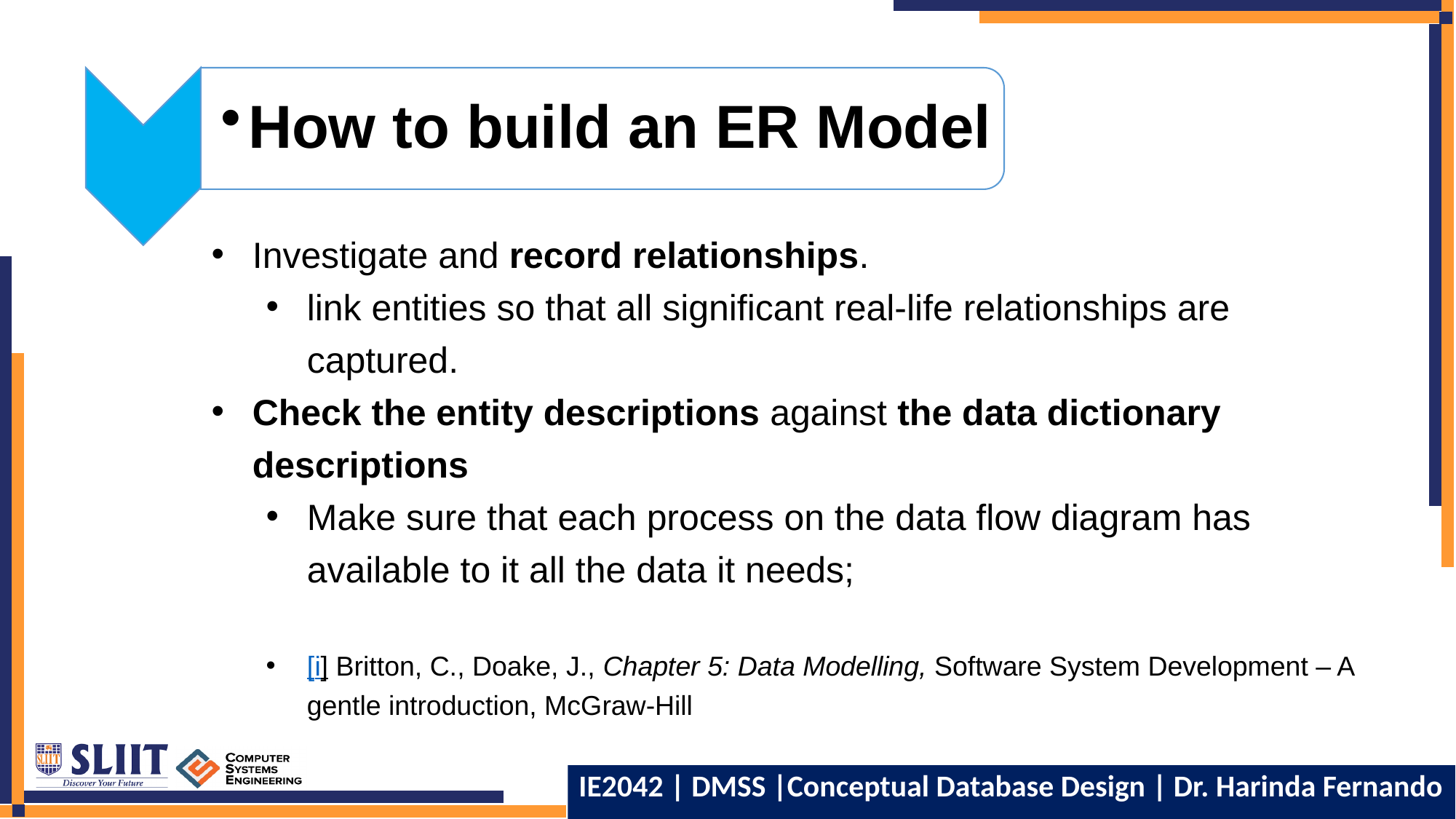

How to build an ER Model
Investigate and record relationships.
link entities so that all significant real-life relationships are captured.
Check the entity descriptions against the data dictionary descriptions
Make sure that each process on the data flow diagram has available to it all the data it needs;

[i] Britton, C., Doake, J., Chapter 5: Data Modelling, Software System Development – A gentle introduction, McGraw-Hill
IE2042 | DMSS |Conceptual Database Design | Dr. Harinda Fernando